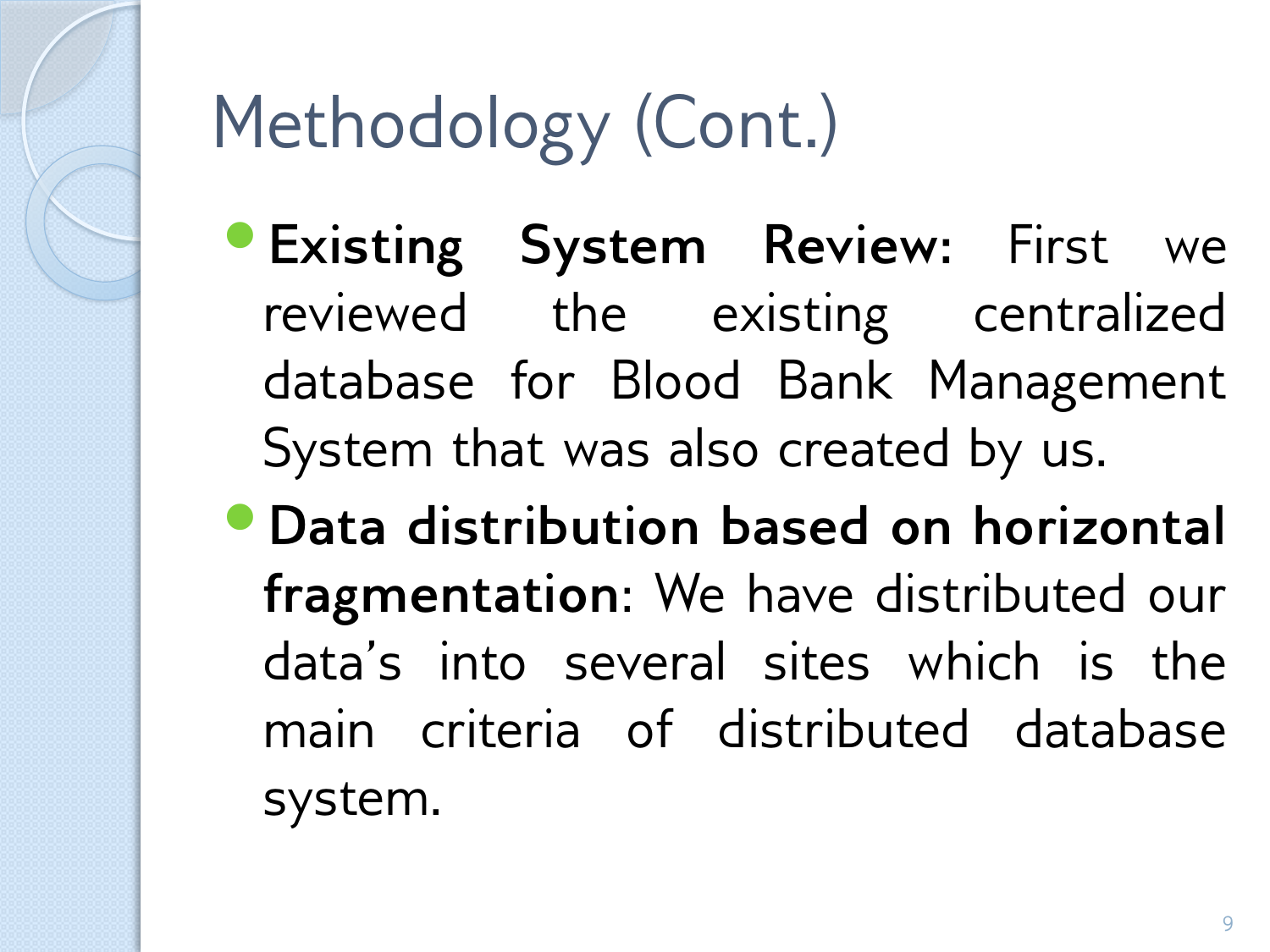

# Methodology (Cont.)
Existing System Review: First we reviewed the existing centralized database for Blood Bank Management System that was also created by us.
Data distribution based on horizontal fragmentation: We have distributed our data’s into several sites which is the main criteria of distributed database system.
9